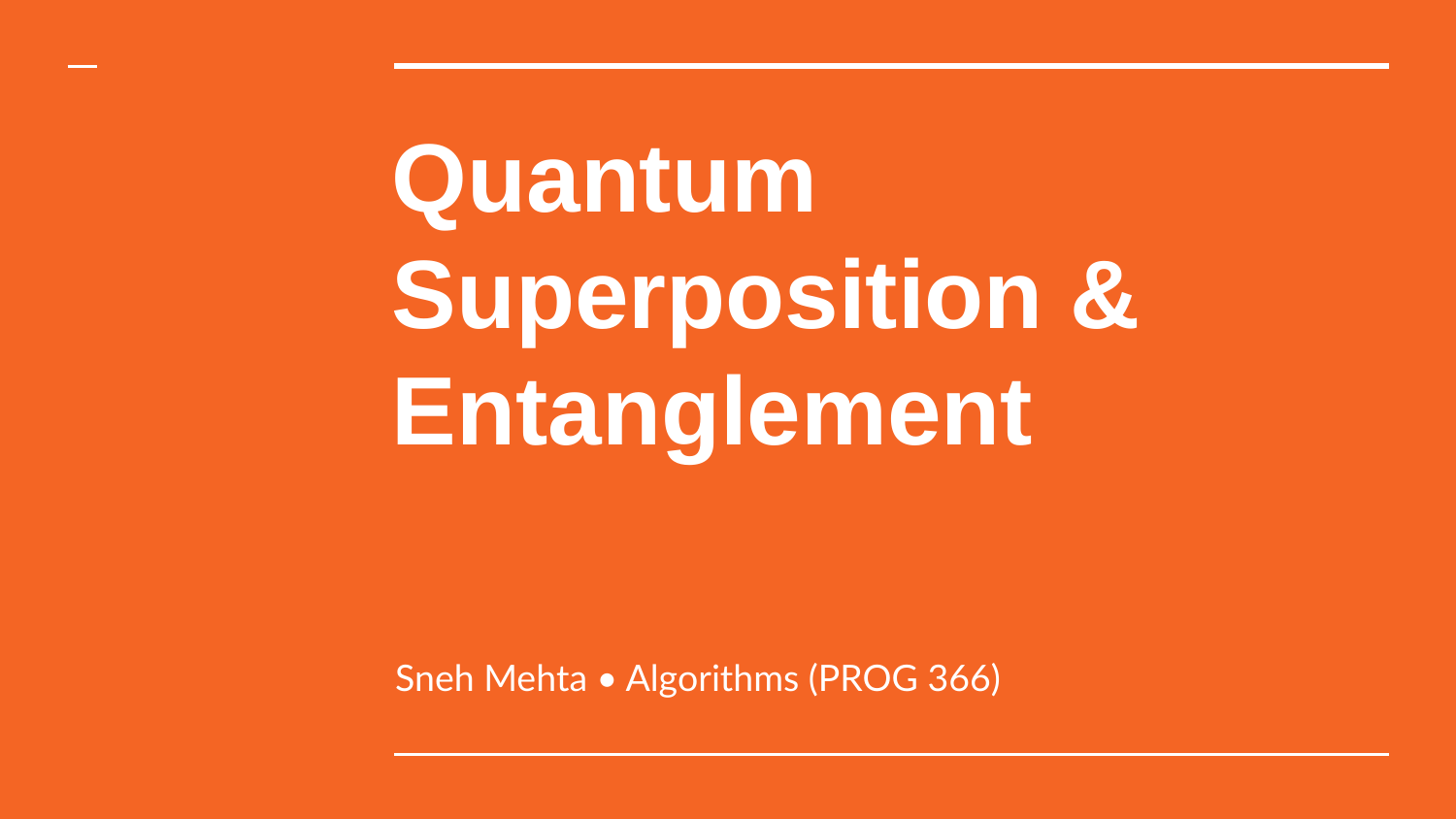

# Quantum Superposition & Entanglement
Sneh Mehta • Algorithms (PROG 366)